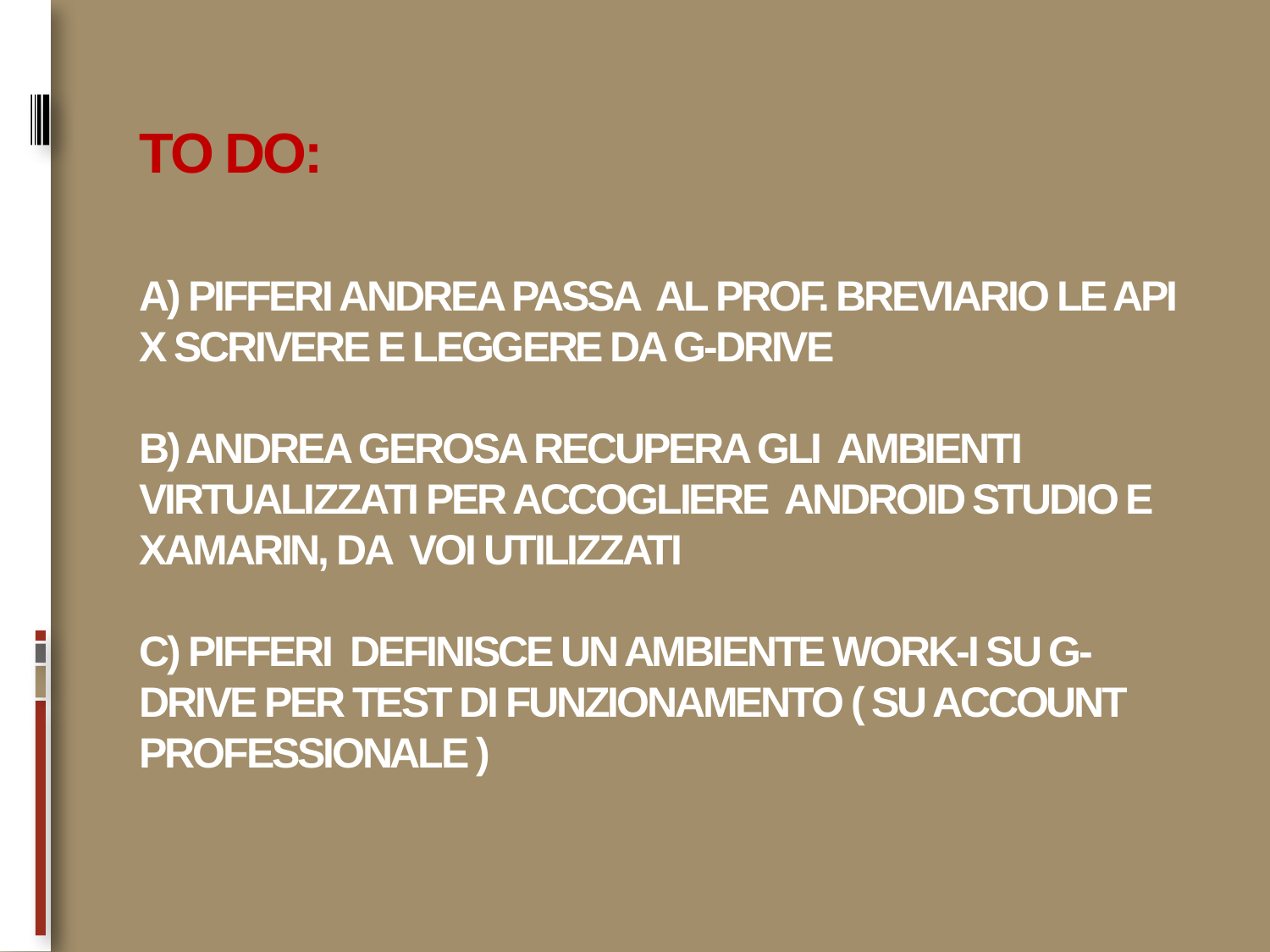

# To do: a) Pifferi andrea passa  al prof. Breviario le api x scrivere e leggere da g-drive b) andrea gerosa recupera gli  ambienti virtualizzati per accogliere  android studio e  xamarin, da  voi utilizzati c) pifferi  definisce un ambiente work-I su g-drive per test di funzionamento ( su account professionale )